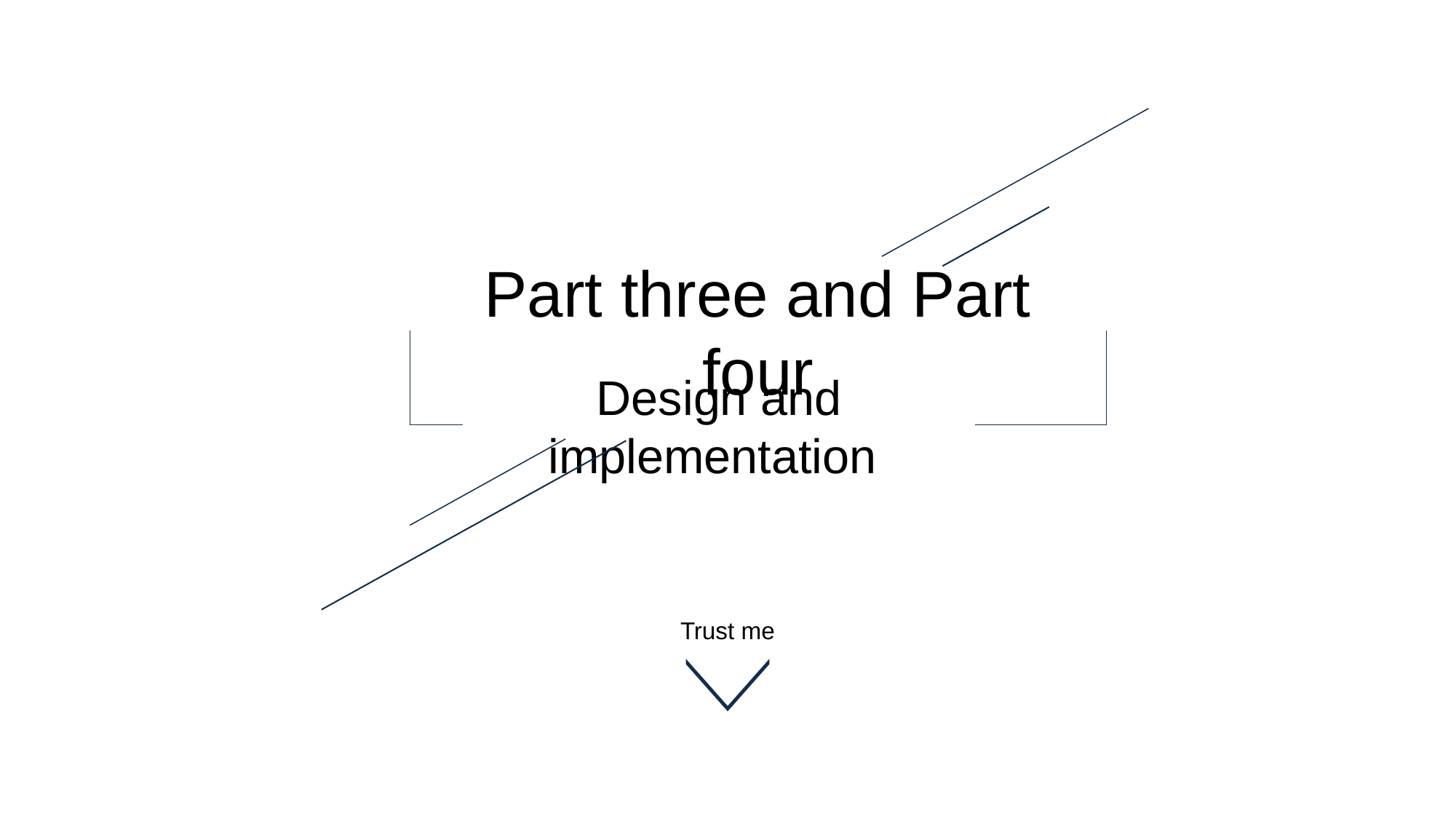

Part three and Part four
Design and implementation
Trust me